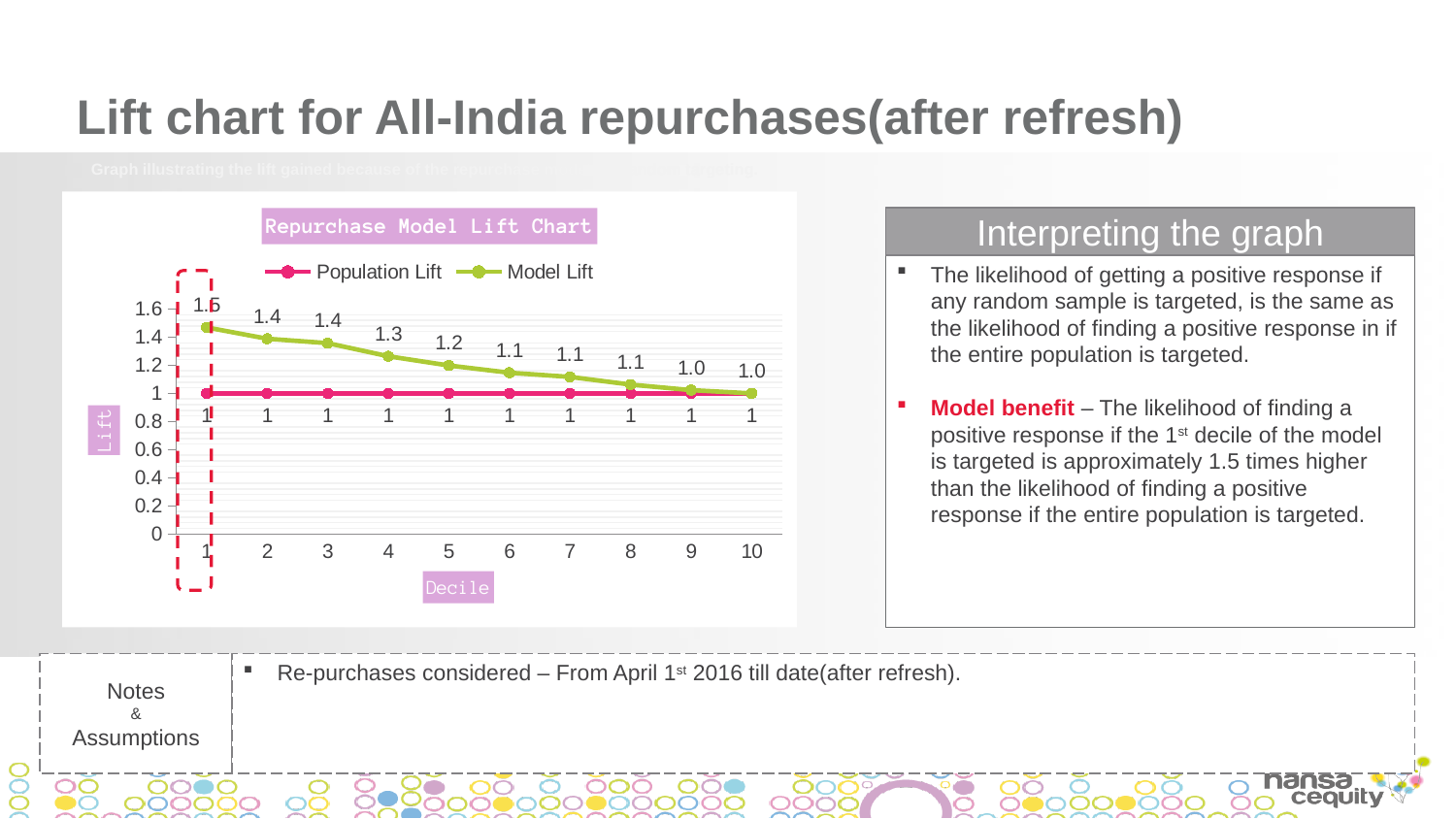

# Lift chart for All-India repurchases(after refresh)
Graph illustrating the lift gained because of the repurchase model vs. random targeting.

### Chart: Repurchase Model Lift Chart

| Category |  |  |
|---|---|---|
| 1 | 1.0 | 1.4693922815318645 |
| 2 | 1.0 | 1.3886219133520628 |
| 3 | 1.0 | 1.357262556064863 |
| 4 | 1.0 | 1.2641394351619106 |
| 5 | 1.0 | 1.198432648233033 |
| 6 | 1.0 | 1.1472965646409388 |
| 7 | 1.0 | 1.1172134090957102 |
| 8 | 1.0 | 1.0627680023658141 |
| 9 | 1.0 | 1.0232966960750491 |
| 10 | 1.0 | 1.0000000000000002 |
Interpreting the graph
The likelihood of getting a positive response if any random sample is targeted, is the same as the likelihood of finding a positive response in if the entire population is targeted.

Model benefit – The likelihood of finding a positive response if the 1st decile of the model is targeted is approximately 1.5 times higher than the likelihood of finding a positive response if the entire population is targeted.

Notes
&
Assumptions
Re-purchases considered – From April 1st 2016 till date(after refresh).